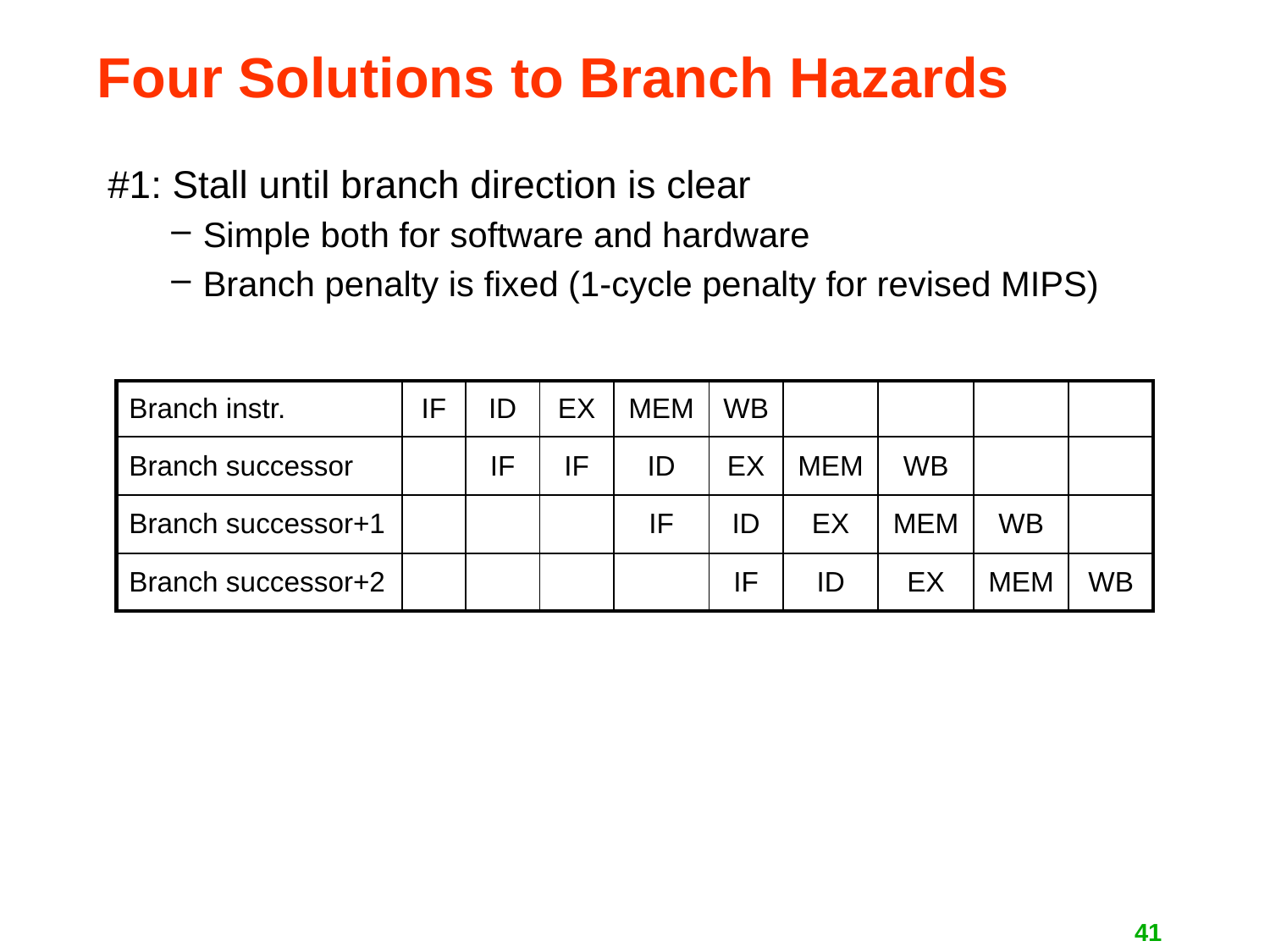

# Four Solutions to Branch Hazards
#1: Stall until branch direction is clear
Simple both for software and hardware
Branch penalty is fixed (1-cycle penalty for revised MIPS)

| Branch instr. | IF | ID | EX | MEM | WB |  |  |  |  |
| --- | --- | --- | --- | --- | --- | --- | --- | --- | --- |
| Branch successor |  | IF | IF | ID | EX | MEM | WB |  |  |
| Branch successor+1 |  |  |  | IF | ID | EX | MEM | WB |  |
| Branch successor+2 |  |  |  |  | IF | ID | EX | MEM | WB |
41